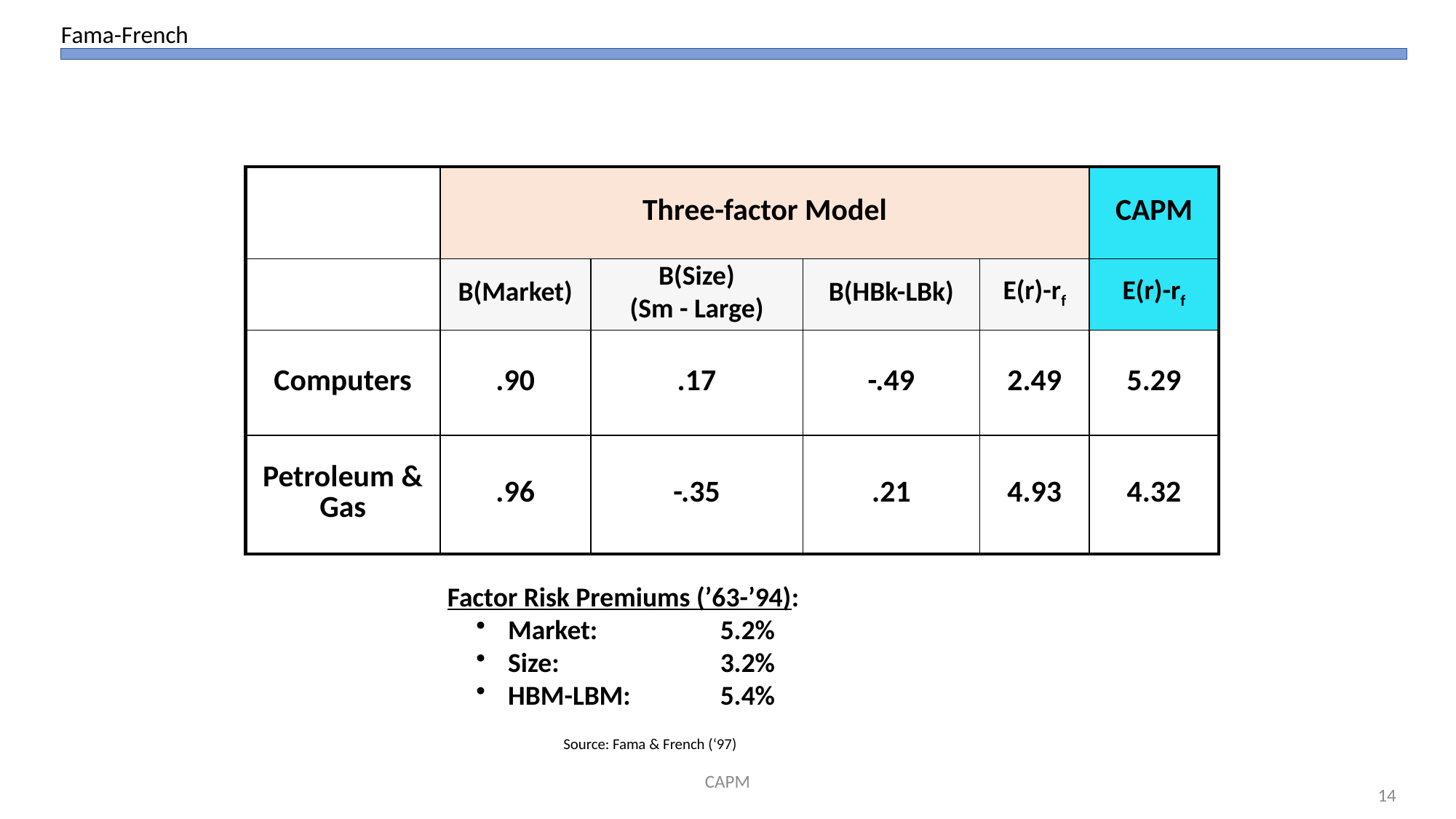

# Fama-French

|  | Three-factor Model |  |  |  | CAPM |
| --- | --- | --- | --- | --- | --- |
|  | B(Market) | B(Size) (Sm - Large) | B(HBk-LBk) | E(r)-rf | E(r)-rf |
| Computers | .90 | .17 | -.49 | 2.49 | 5.29 |
| Petroleum & Gas | .96 | -.35 | .21 | 4.93 | 4.32 |
Factor Risk Premiums (’63-’94):
 Market: 		5.2%
 Size: 	 	3.2%
 HBM-LBM: 	5.4%

Source: Fama & French (‘97)
CAPM
14